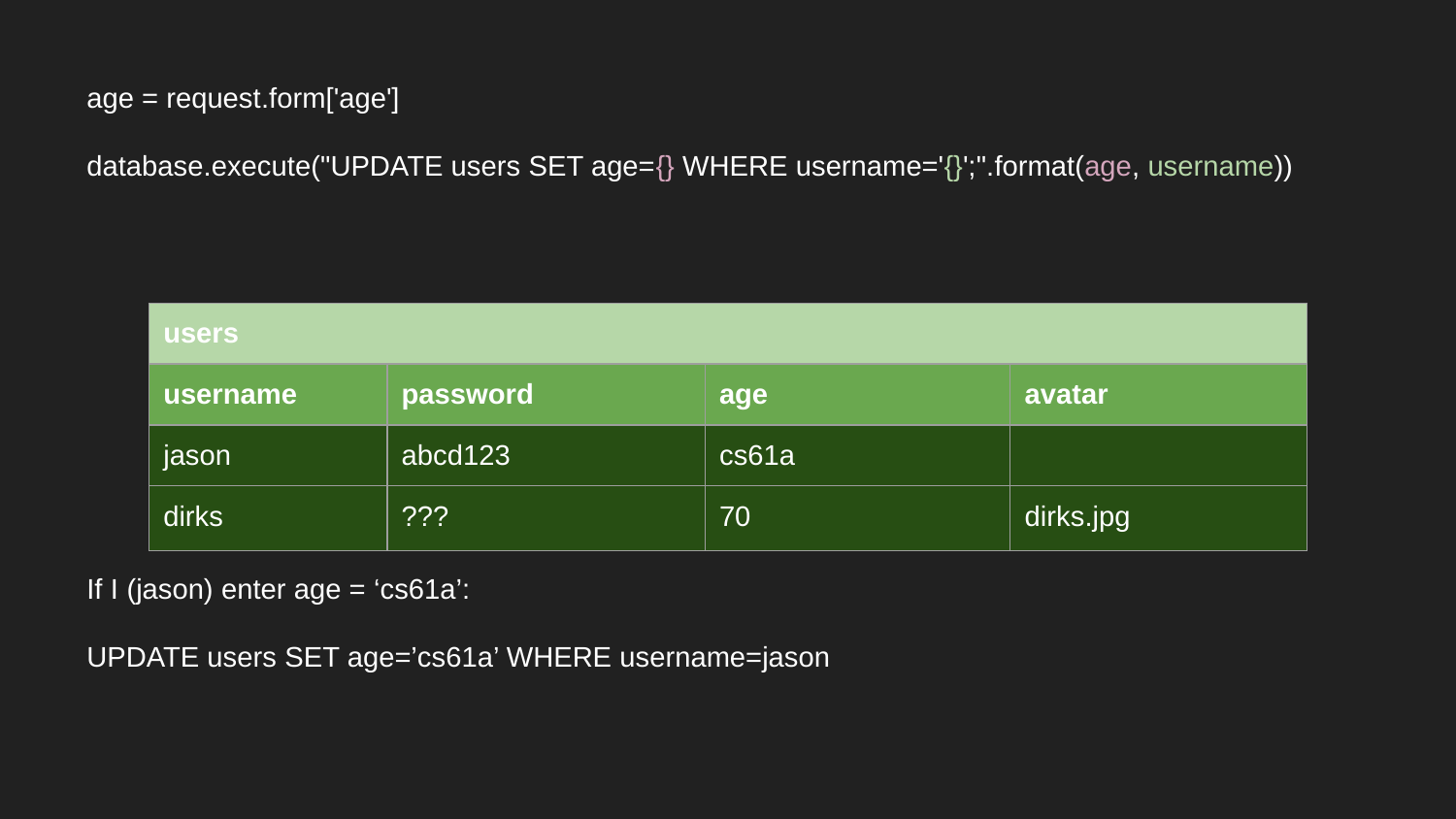

age = request.form['age']

database.execute("UPDATE users SET age={} WHERE username='{}';".format(age, username))
| users |  |  |  |
| --- | --- | --- | --- |
| username | password | age | avatar |
| jason | abcd123 | cs61a |  |
| dirks | ??? | 70 | dirks.jpg |
If I (jason) enter age = ‘cs61a’:

UPDATE users SET age=’cs61a’ WHERE username=jason